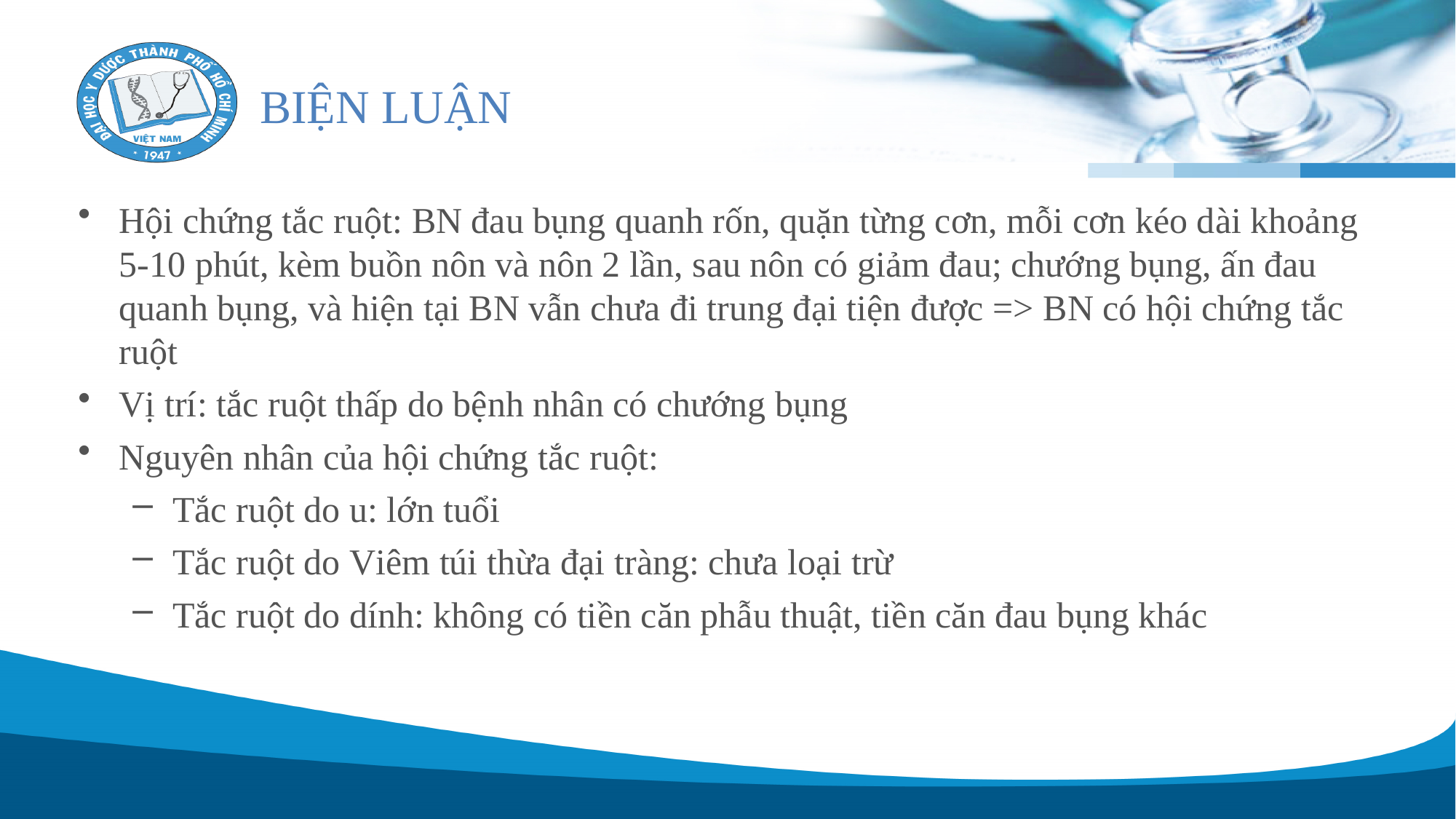

# BIỆN LUẬN
Hội chứng tắc ruột: BN đau bụng quanh rốn, quặn từng cơn, mỗi cơn kéo dài khoảng 5-10 phút, kèm buồn nôn và nôn 2 lần, sau nôn có giảm đau; chướng bụng, ấn đau quanh bụng, và hiện tại BN vẫn chưa đi trung đại tiện được => BN có hội chứng tắc ruột
Vị trí: tắc ruột thấp do bệnh nhân có chướng bụng
Nguyên nhân của hội chứng tắc ruột:​
Tắc ruột do u: lớn tuổi
Tắc ruột do Viêm túi thừa đại tràng: chưa loại trừ​
Tắc ruột do dính: không có tiền căn phẫu thuật, tiền căn đau bụng khác